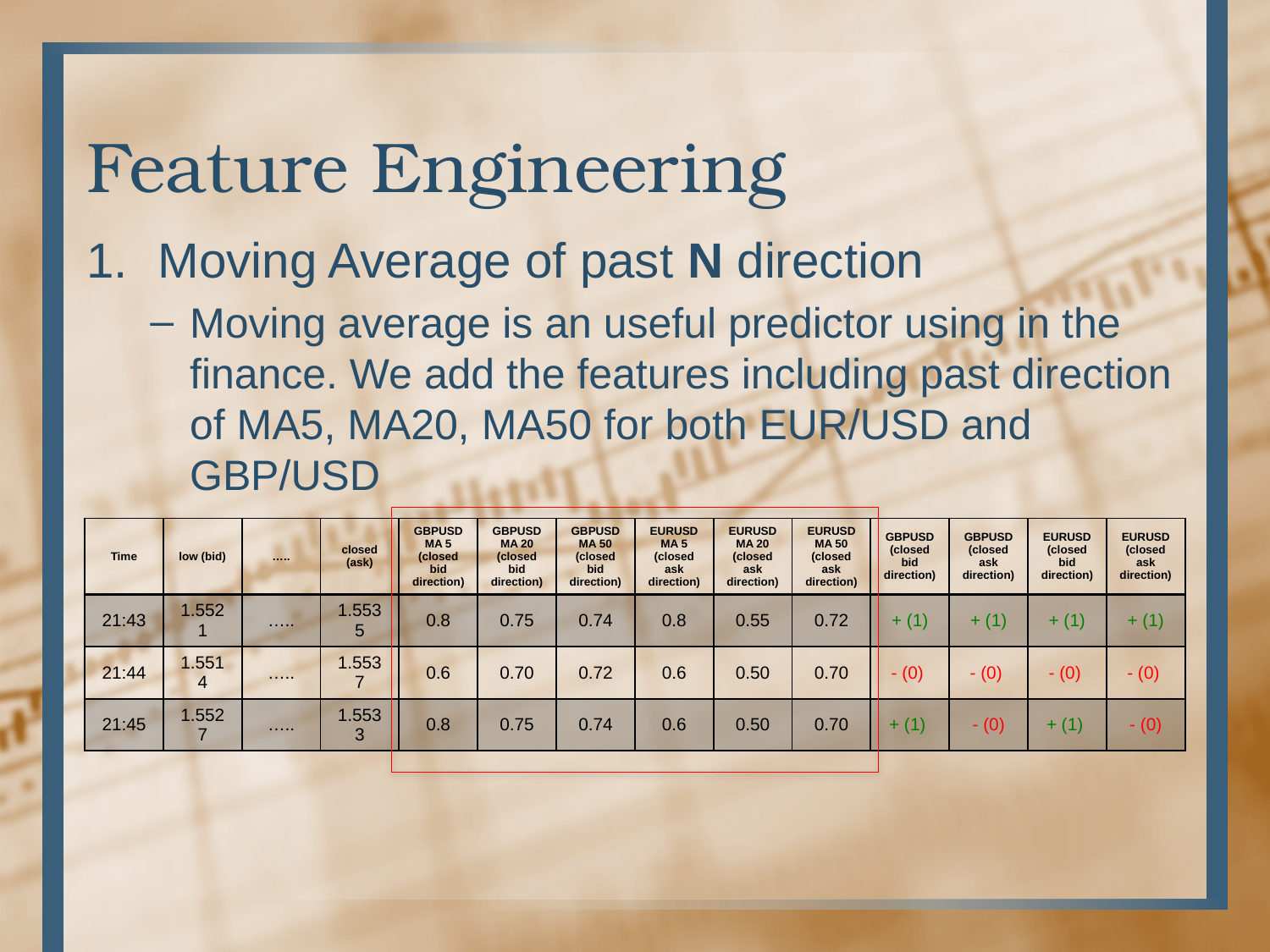

# Feature Engineering
Moving Average of past N direction
Moving average is an useful predictor using in the finance. We add the features including past direction of MA5, MA20, MA50 for both EUR/USD and GBP/USD

| Time | low (bid) | ….. | closed (ask) | GBPUSD MA 5 (closed bid direction) | GBPUSDMA 20 (closed bid direction) | GBPUSDMA 50 (closed bid direction) | EURUSDMA 5 (closed ask direction) | EURUSDMA 20 (closed ask direction) | EURUSDMA 50 (closed ask direction) | GBPUSD (closed bid direction) | GBPUSD (closed ask direction) | EURUSD (closed bid direction) | EURUSD (closed ask direction) |
| --- | --- | --- | --- | --- | --- | --- | --- | --- | --- | --- | --- | --- | --- |
| 21:43 | 1.5521 | ….. | 1.5535 | 0.8 | 0.75 | 0.74 | 0.8 | 0.55 | 0.72 | + (1) | + (1) | + (1) | + (1) |
| 21:44 | 1.5514 | ….. | 1.5537 | 0.6 | 0.70 | 0.72 | 0.6 | 0.50 | 0.70 | - (0) | - (0) | - (0) | - (0) |
| 21:45 | 1.5527 | ….. | 1.5533 | 0.8 | 0.75 | 0.74 | 0.6 | 0.50 | 0.70 | + (1) | - (0) | + (1) | - (0) |